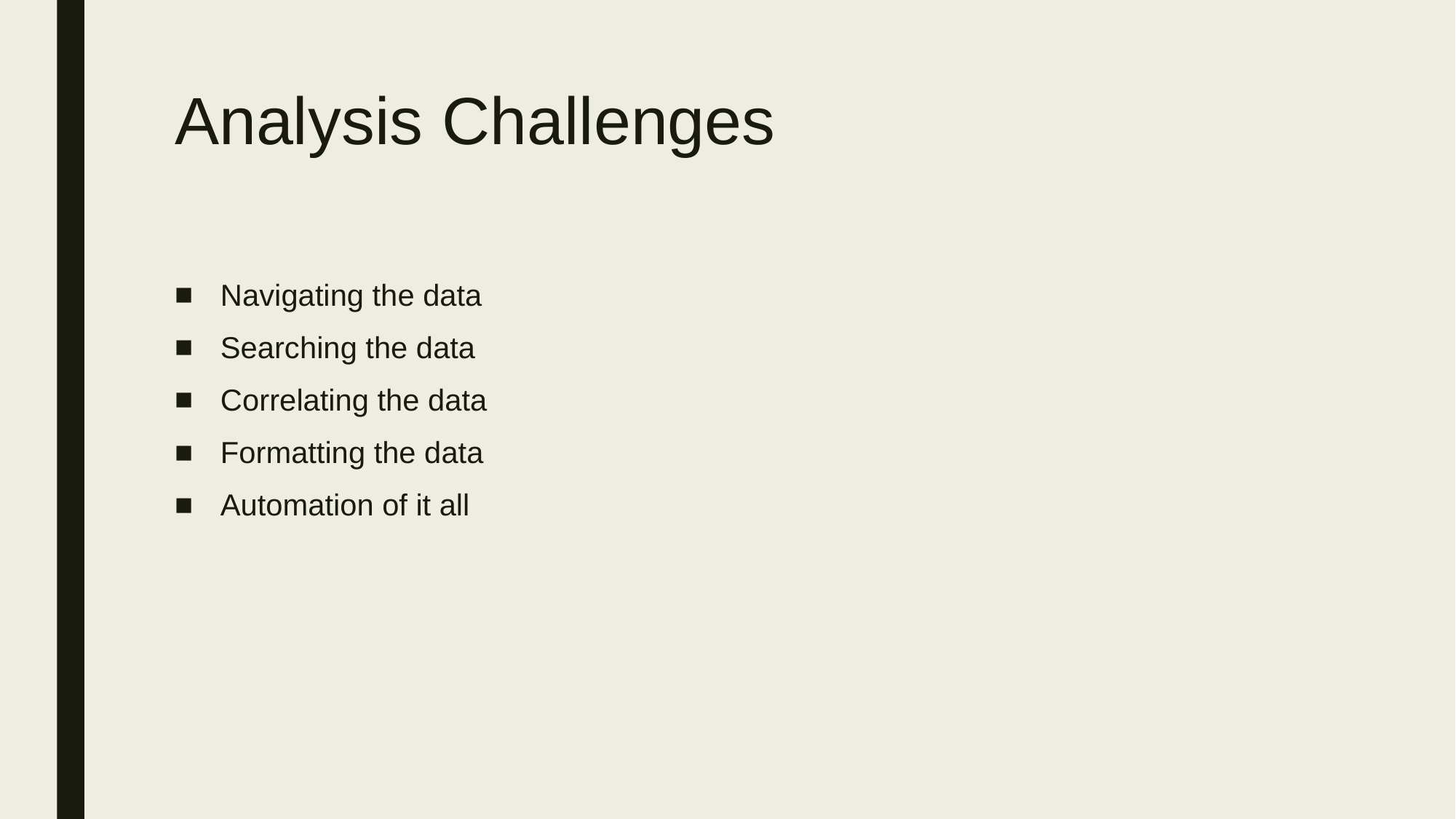

# Analysis Challenges
Navigating the data
Searching the data
Correlating the data
Formatting the data
Automation of it all